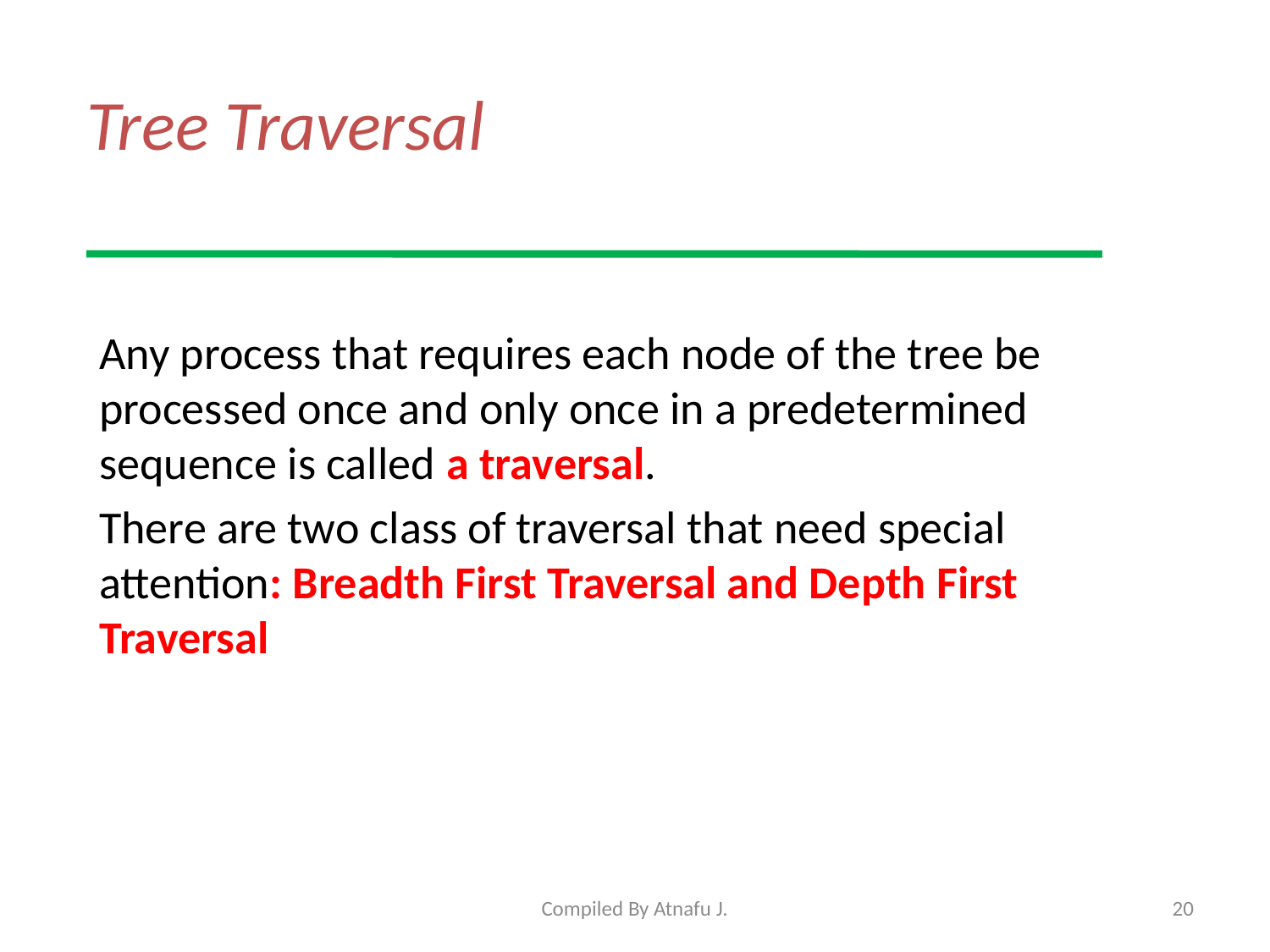

# Tree Traversal
Any process that requires each node of the tree be processed once and only once in a predetermined sequence is called a traversal.
There are two class of traversal that need special attention: Breadth First Traversal and Depth First Traversal

Compiled By Atnafu J.
20